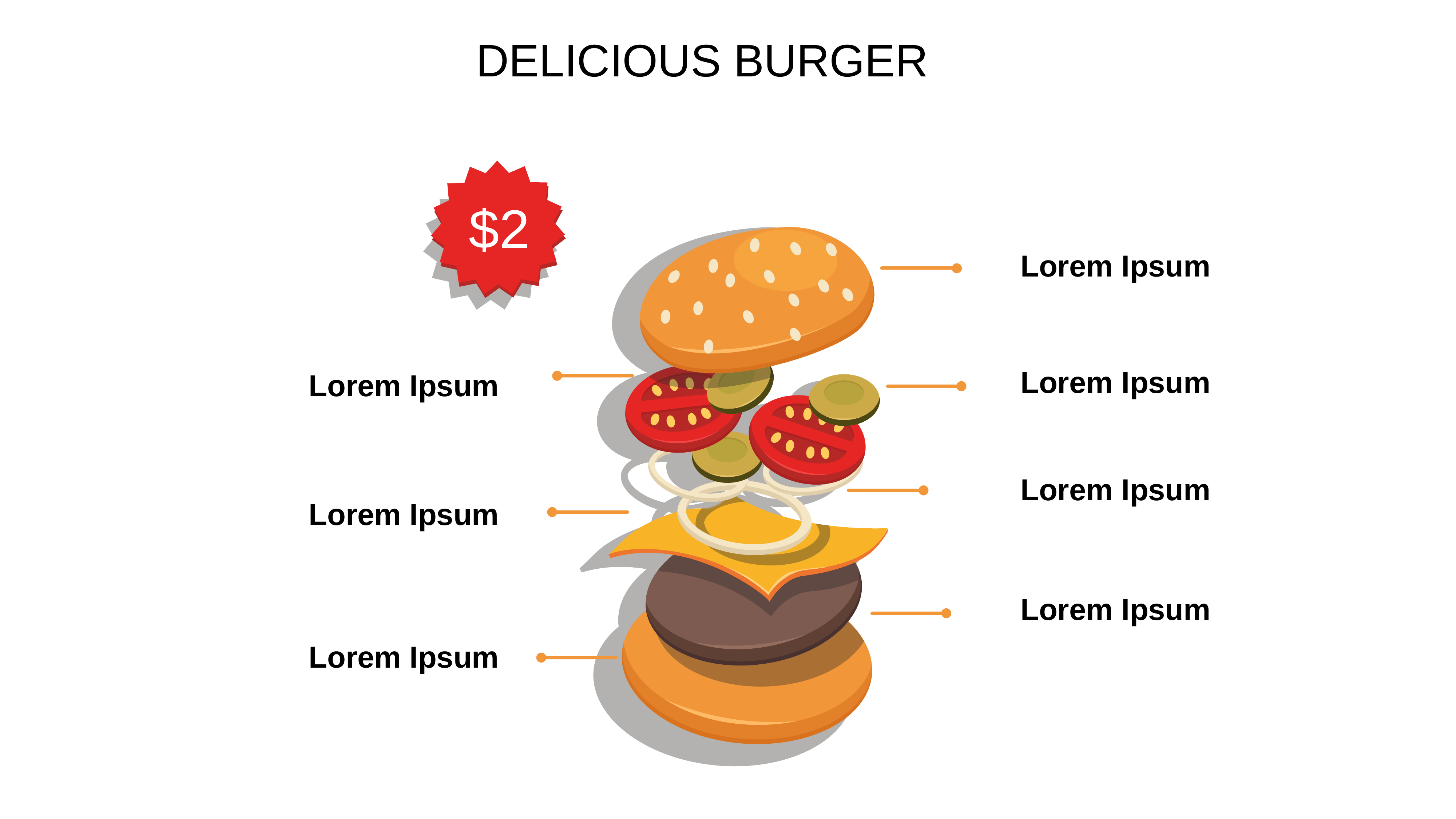

DELICIOUS BURGER

$2

Lorem Ipsum
Lorem Ipsum
Lorem Ipsum
Lorem Ipsum
Lorem Ipsum
Lorem Ipsum
Lorem Ipsum